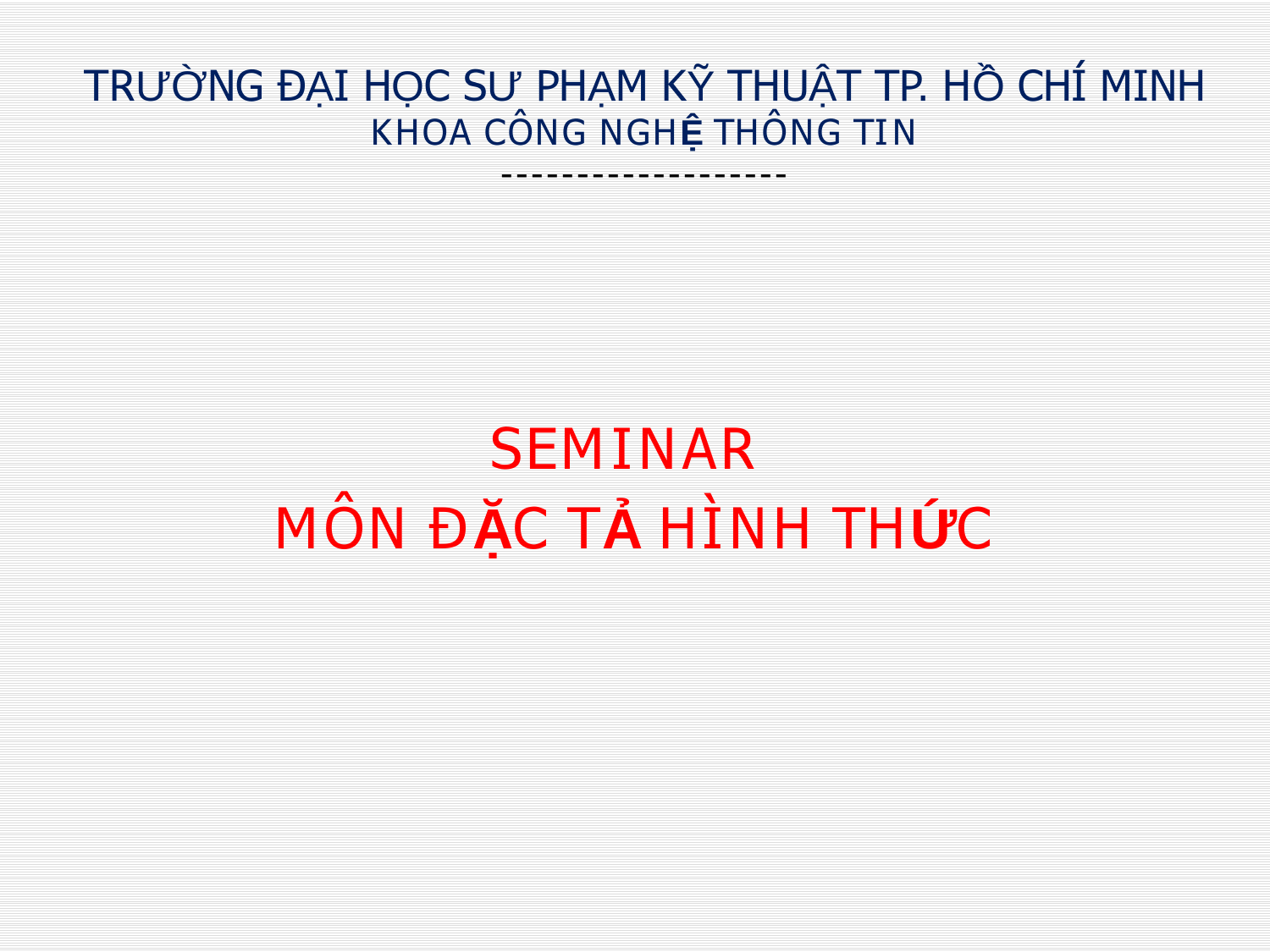

TRƯỜNG ĐẠI HỌC SƯ PHẠM KỸ THUẬT TP. HỒ CHÍ MINH
KHOA CÔNG NGHỆ THÔNG TIN
-------------------

SEMINAR
MÔN ĐẶC TẢ HÌNH THỨC